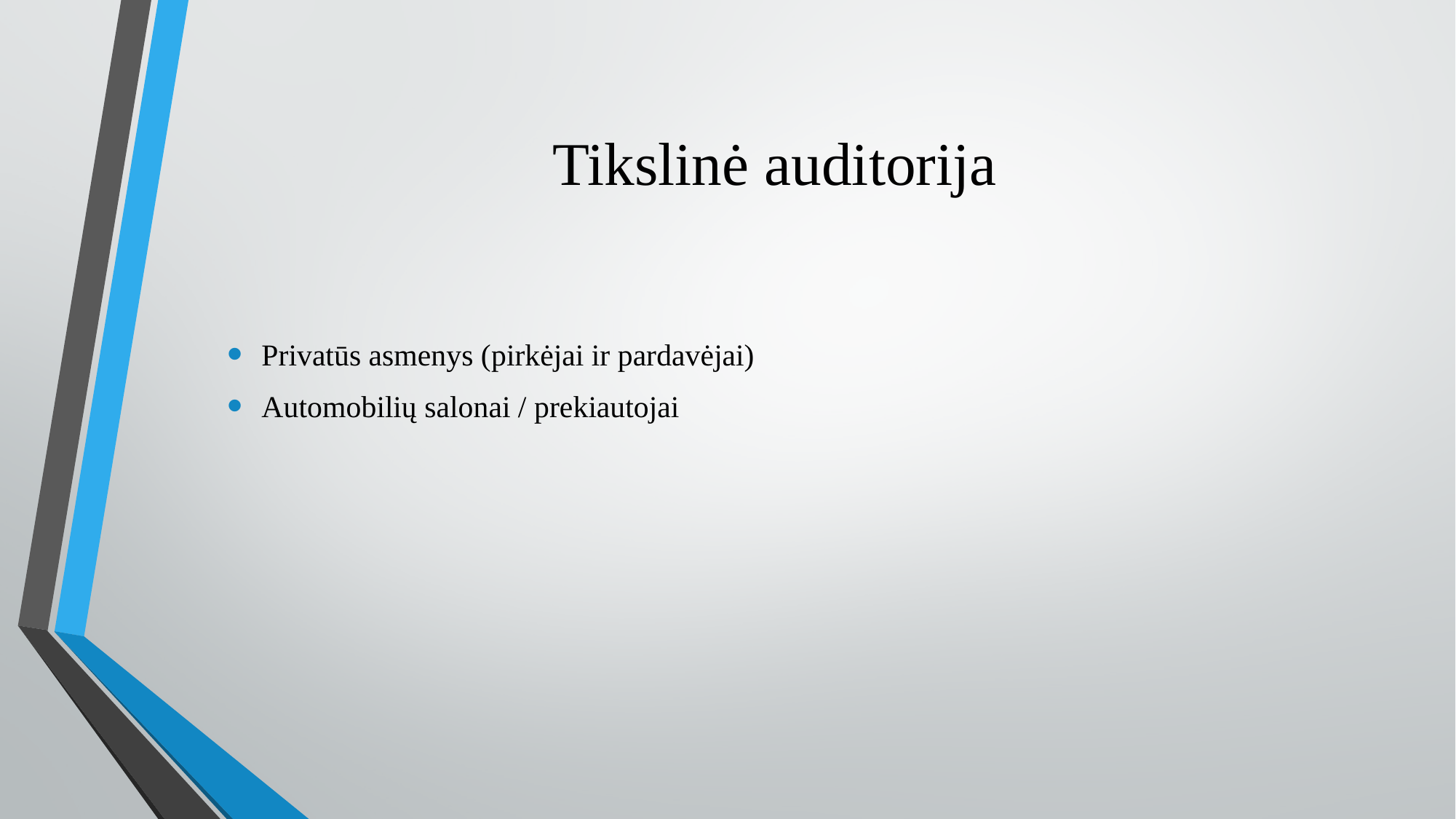

# Tikslinė auditorija
Privatūs asmenys (pirkėjai ir pardavėjai)
Automobilių salonai / prekiautojai